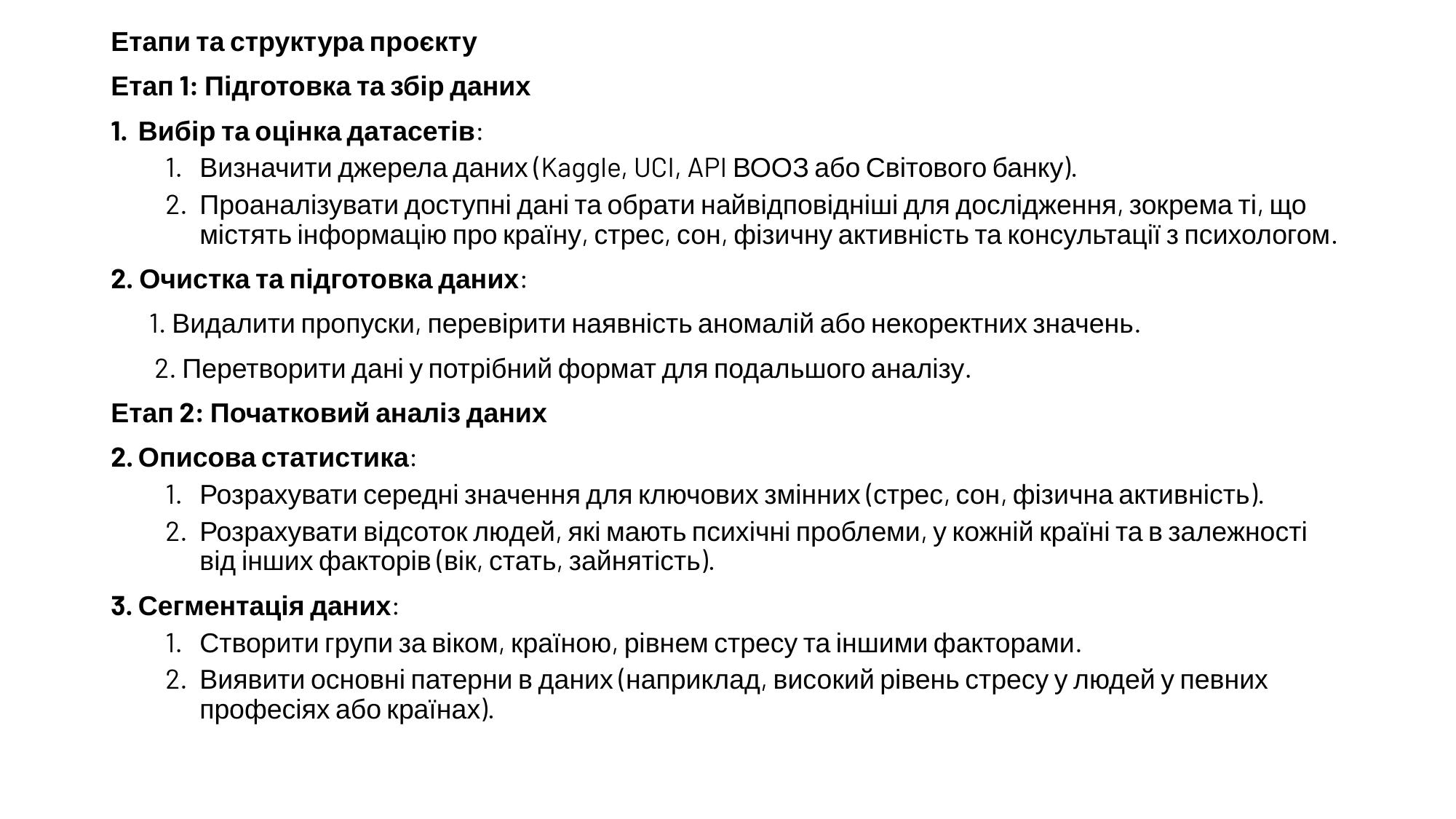

Етапи та структура проєкту
Етап 1: Підготовка та збір даних
Вибір та оцінка датасетів:
Визначити джерела даних (Kaggle, UCI, API ВООЗ або Світового банку).
Проаналізувати доступні дані та обрати найвідповідніші для дослідження, зокрема ті, що містять інформацію про країну, стрес, сон, фізичну активність та консультації з психологом.
2. Очистка та підготовка даних:
       1. Видалити пропуски, перевірити наявність аномалій або некоректних значень.
        2. Перетворити дані у потрібний формат для подальшого аналізу.
Етап 2: Початковий аналіз даних
Описова статистика:
Розрахувати середні значення для ключових змінних (стрес, сон, фізична активність).
Розрахувати відсоток людей, які мають психічні проблеми, у кожній країні та в залежності від інших факторів (вік, стать, зайнятість).
Сегментація даних:
Створити групи за віком, країною, рівнем стресу та іншими факторами.
Виявити основні патерни в даних (наприклад, високий рівень стресу у людей у певних професіях або країнах).